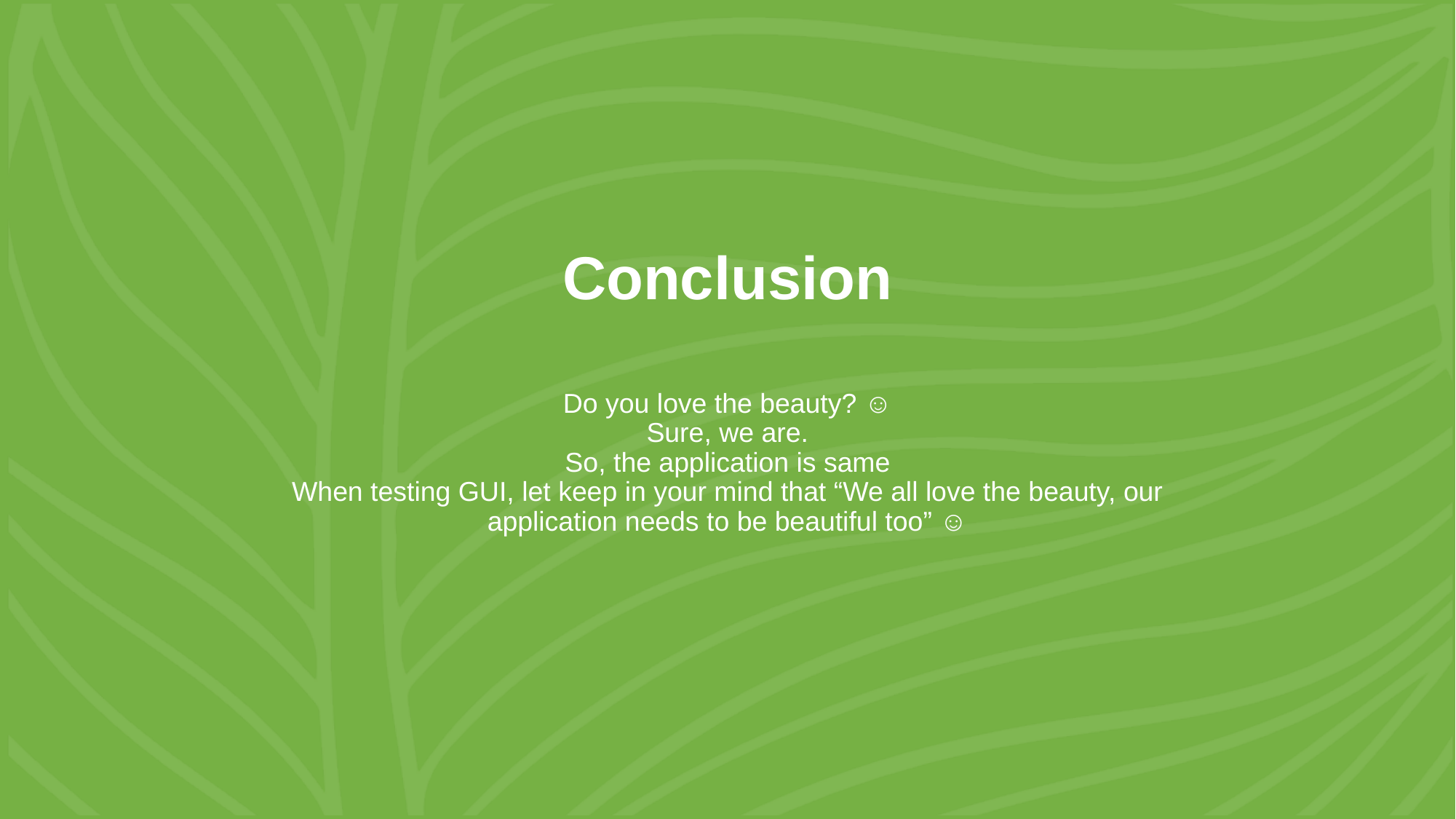

# Conclusion
Do you love the beauty? ☺
Sure, we are.
So, the application is same
When testing GUI, let keep in your mind that “We all love the beauty, our application needs to be beautiful too” ☺